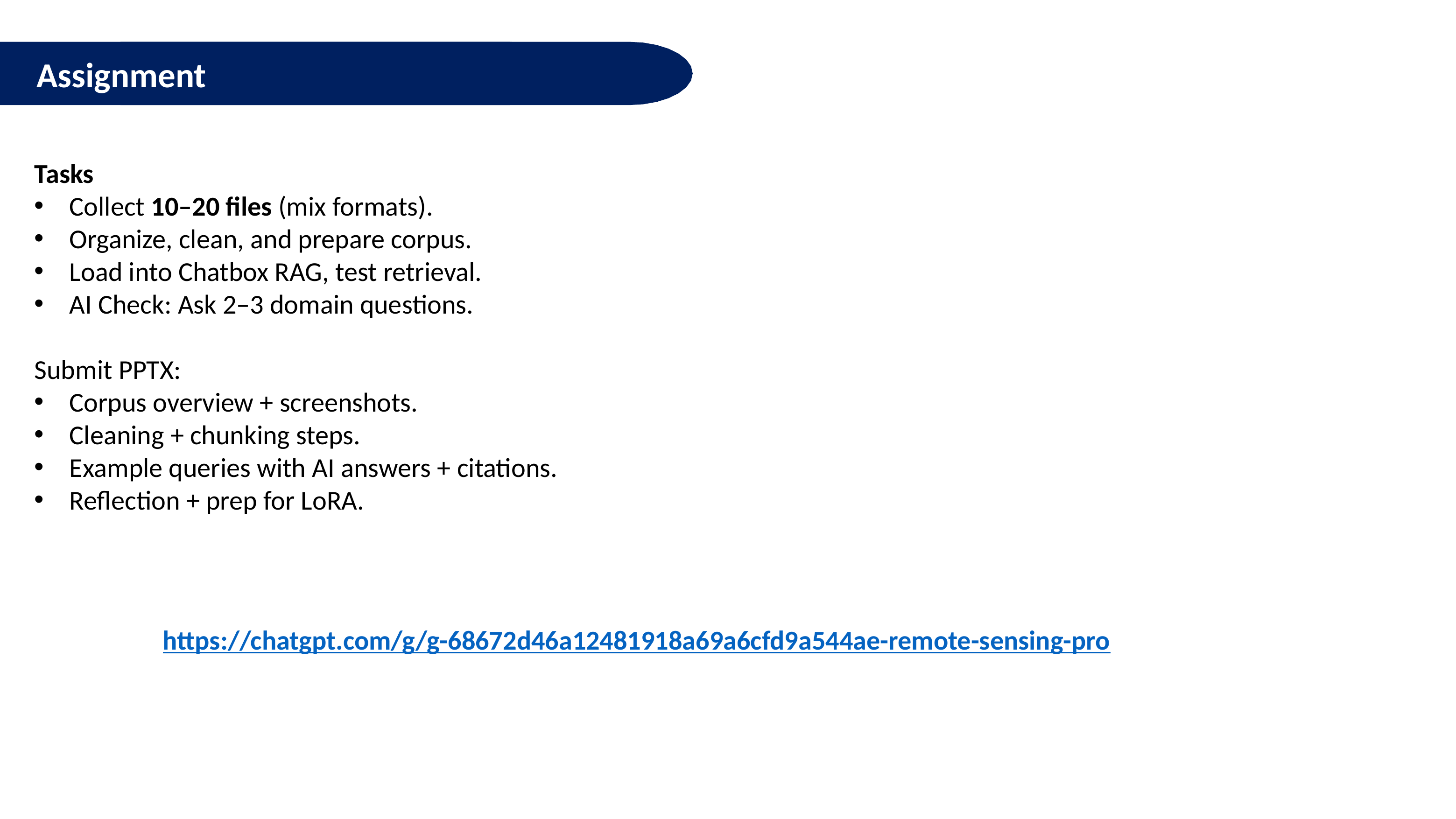

Assignment
Tasks
Collect 10–20 files (mix formats).
Organize, clean, and prepare corpus.
Load into Chatbox RAG, test retrieval.
AI Check: Ask 2–3 domain questions.

Submit PPTX:
Corpus overview + screenshots.
Cleaning + chunking steps.
Example queries with AI answers + citations.
Reflection + prep for LoRA.
https://chatgpt.com/g/g-68672d46a12481918a69a6cfd9a544ae-remote-sensing-pro